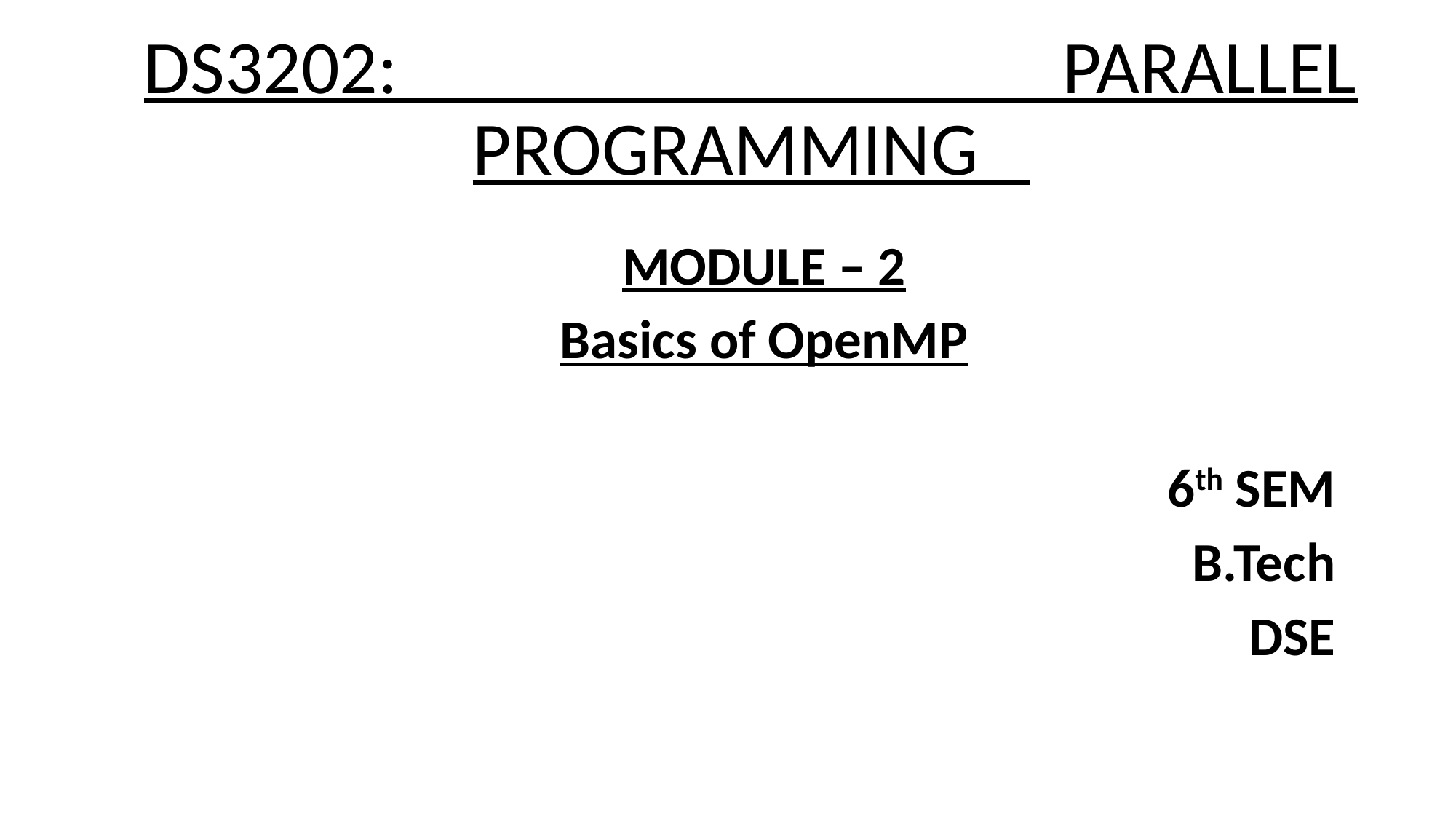

# DS3202:                                       PARALLEL PROGRAMMING
MODULE – 2
Basics of OpenMP

6th SEM
B.Tech
DSE